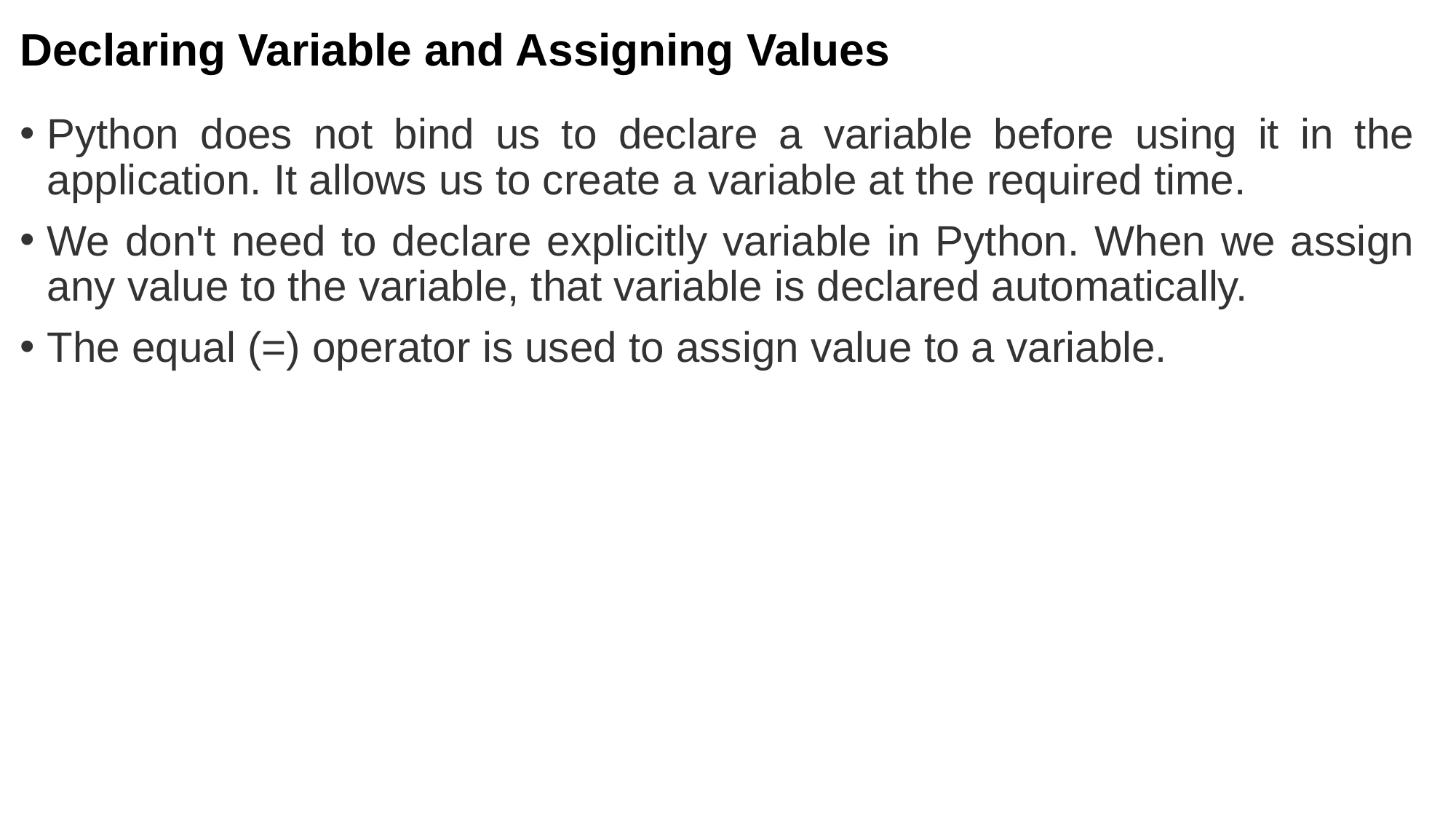

# Declaring Variable and Assigning Values
Python does not bind us to declare a variable before using it in the application. It allows us to create a variable at the required time.
We don't need to declare explicitly variable in Python. When we assign any value to the variable, that variable is declared automatically.
The equal (=) operator is used to assign value to a variable.